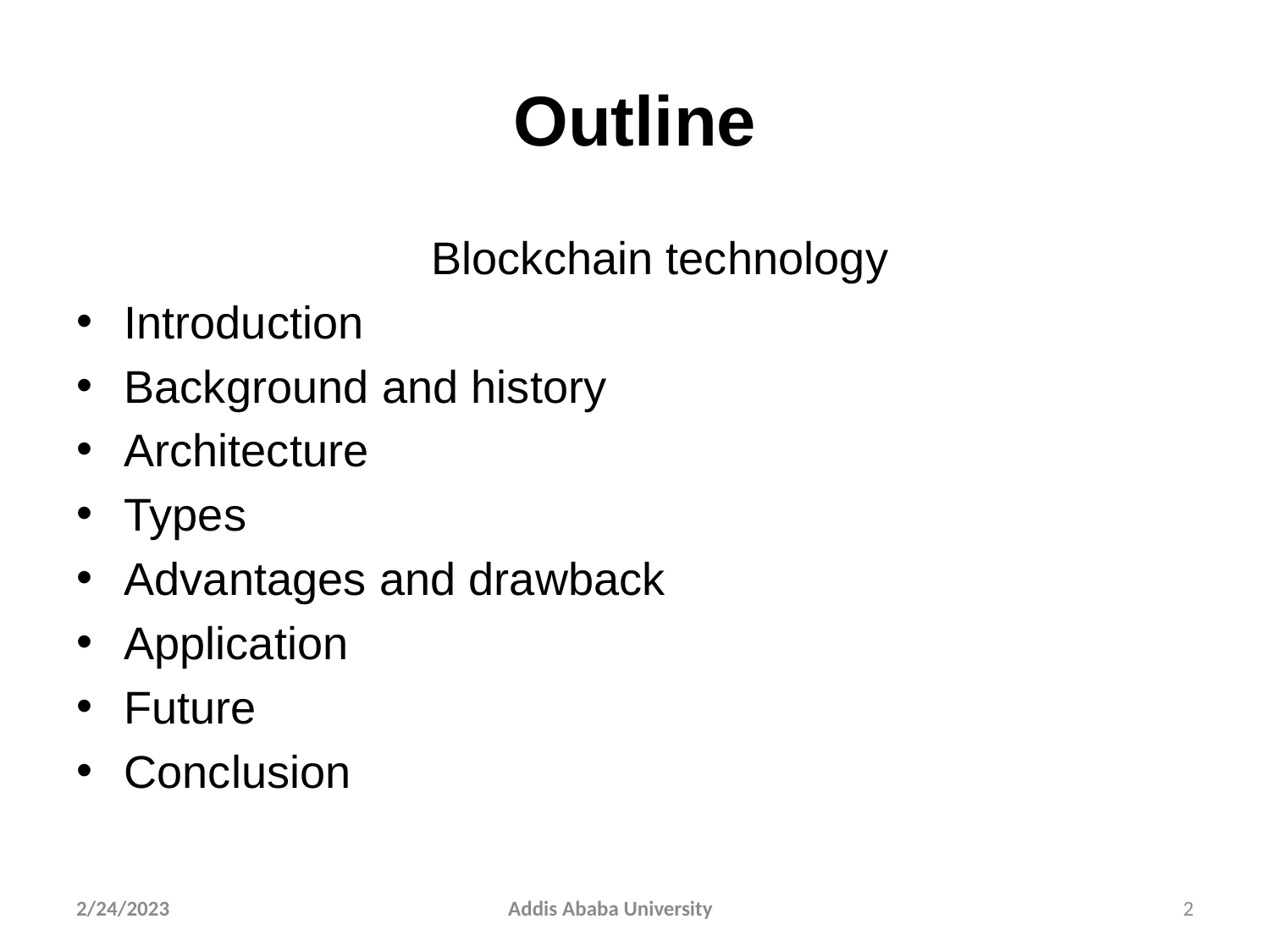

# Outline
    Blockchain technology
Introduction
Background and history
Architecture
Types
Advantages and drawback
Application
Future
Conclusion

2/24/2023
Addis Ababa University
2